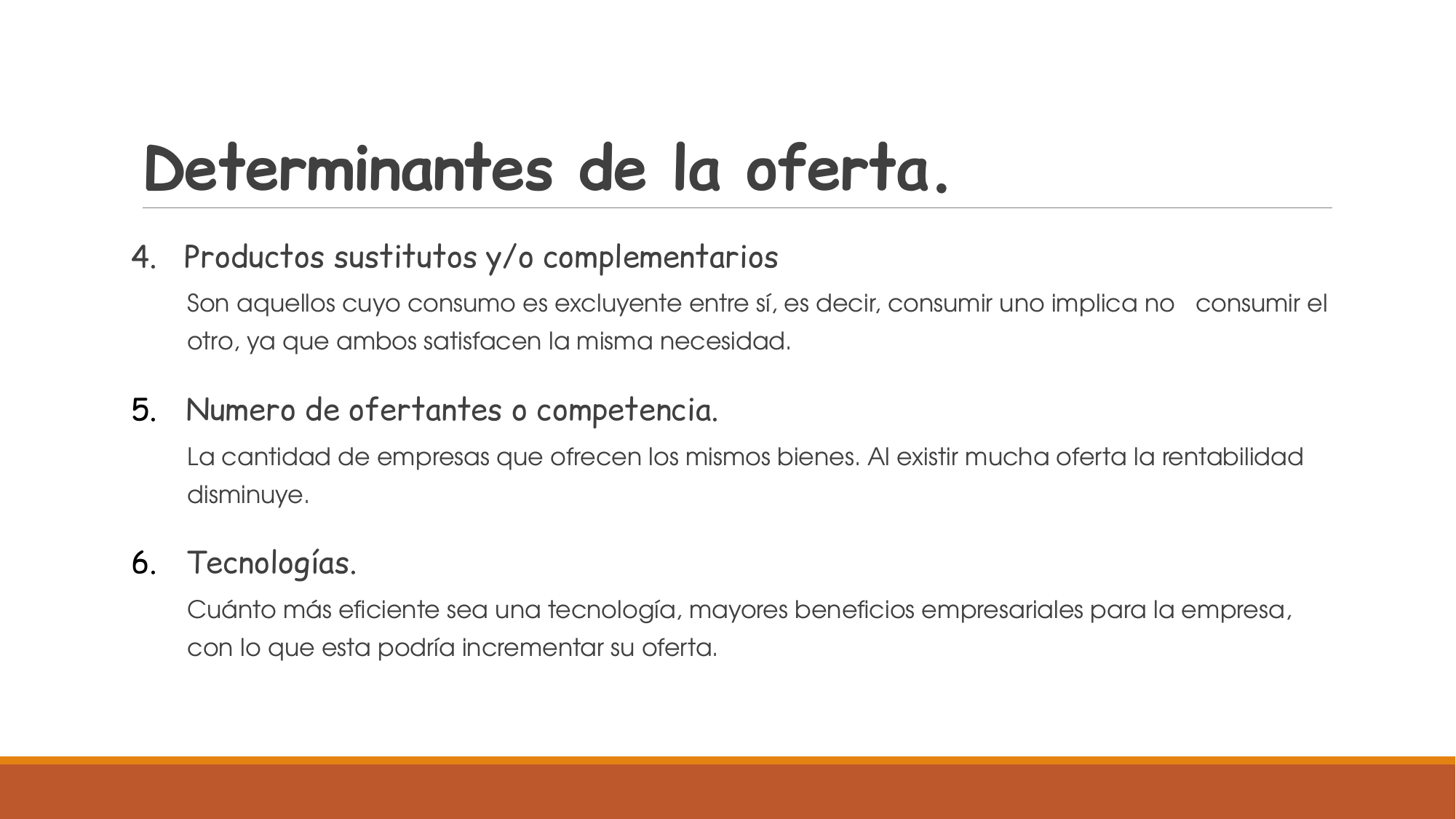

# Determinantes de la oferta.
4.   Productos sustitutos y/o complementarios
Son aquellos cuyo consumo es excluyente entre sí, es decir, consumir uno implica no   consumir el otro, ya que ambos satisfacen la misma necesidad.
Numero de ofertantes o competencia.
La cantidad de empresas que ofrecen los mismos bienes. Al existir mucha oferta la rentabilidad disminuye.
Tecnologías.
Cuánto más eficiente sea una tecnología, mayores beneficios empresariales para la empresa, con lo que esta podría incrementar su oferta.